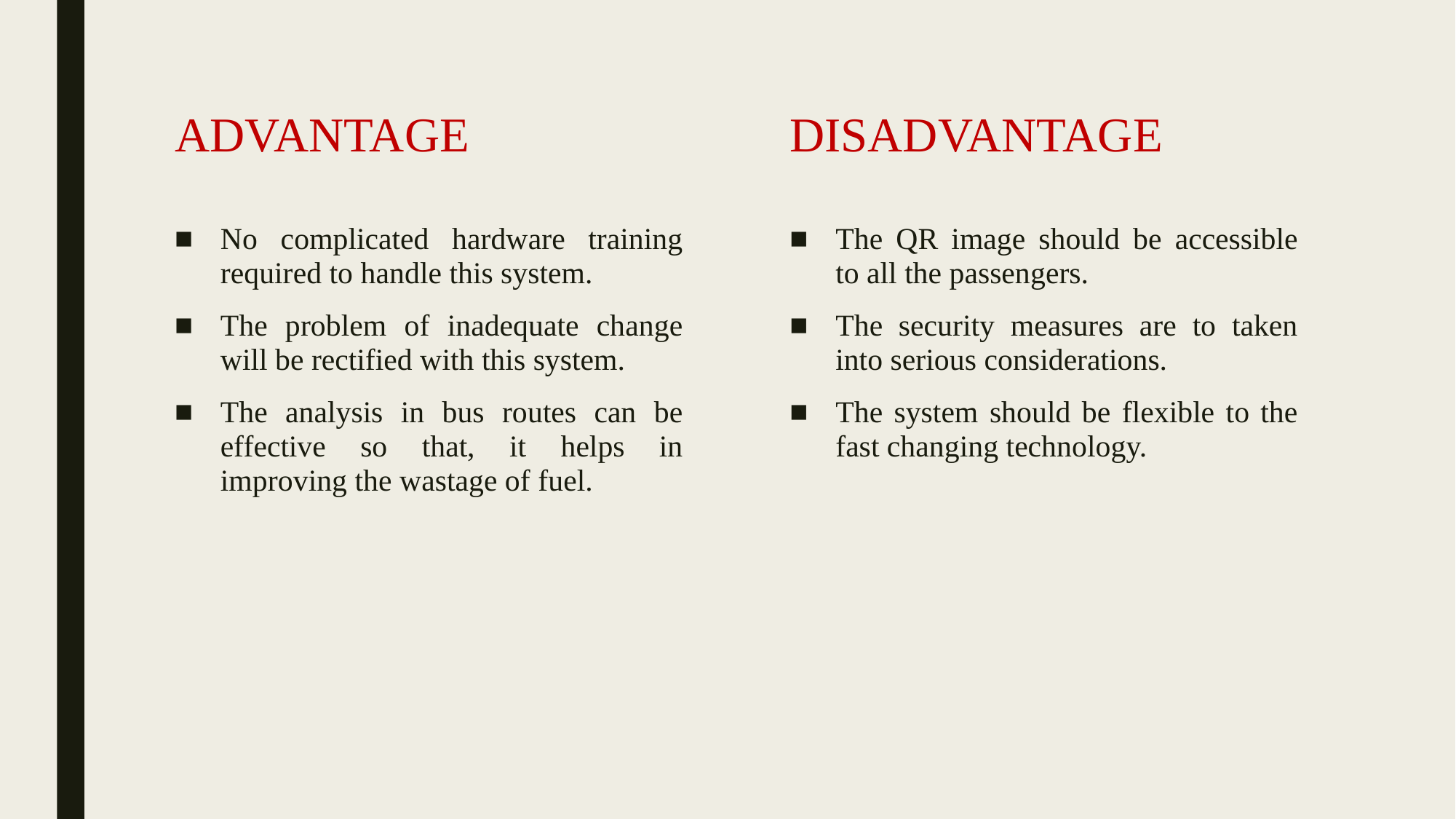

ADVANTAGE
DISADVANTAGE
No complicated hardware training required to handle this system.
The problem of inadequate change will be rectified with this system.
The analysis in bus routes can be effective so that, it helps in improving the wastage of fuel.
The QR image should be accessible to all the passengers.
The security measures are to taken into serious considerations.
The system should be flexible to the fast changing technology.